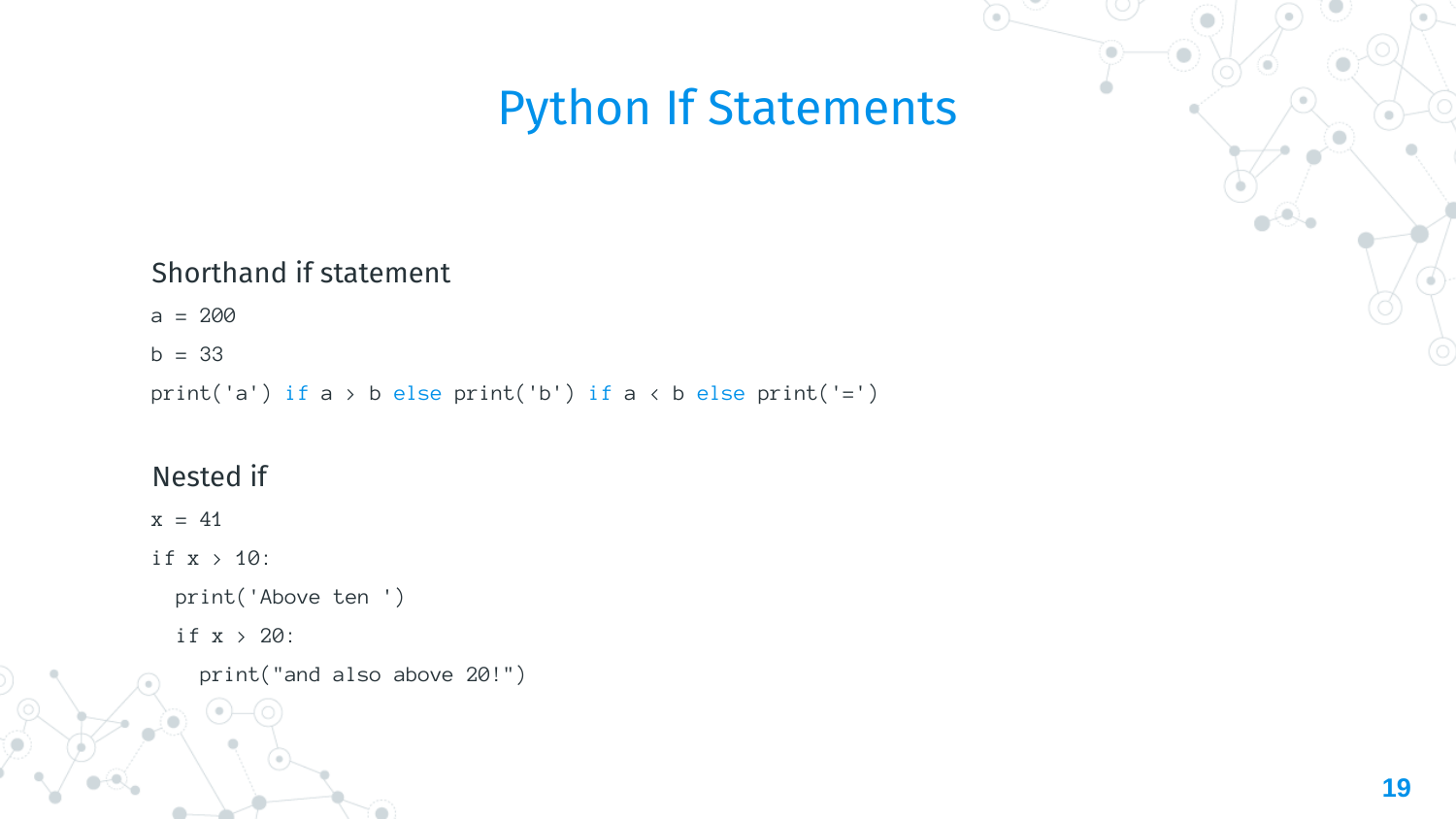

# Python If Statements
Shorthand if statement
a = 200
b = 33
print('a') if a > b else print('b') if a < b else print('=')

Nested if
x = 41
if x > 10:
  print('Above ten ')
  if x > 20:
    print("and also above 20!")
19